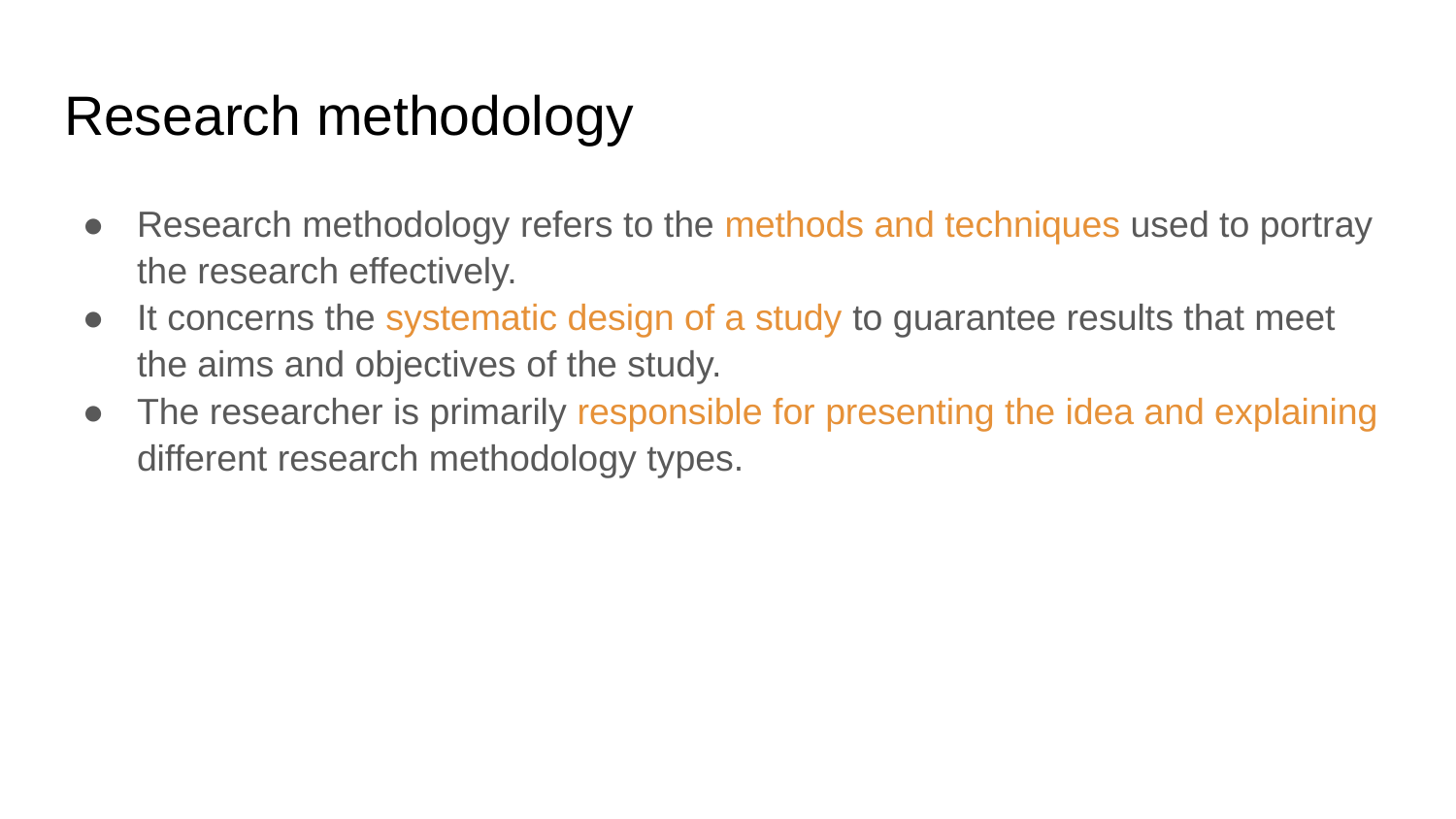

# Research methodology
Research methodology refers to the methods and techniques used to portray the research effectively.
It concerns the systematic design of a study to guarantee results that meet the aims and objectives of the study.
The researcher is primarily responsible for presenting the idea and explaining different research methodology types.